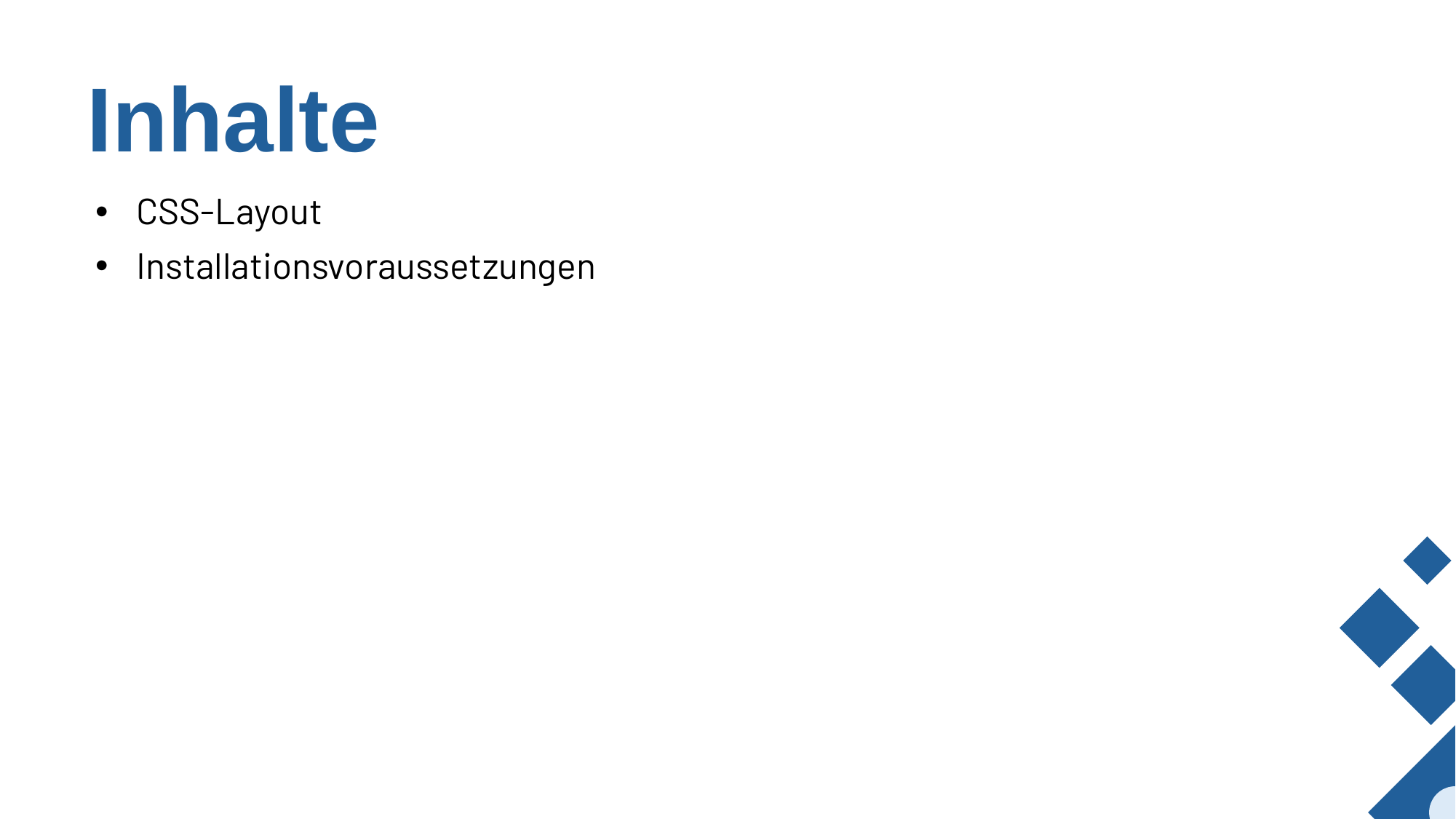

Inhalte
# Model View Controller
CSS-Layout
Installationsvoraussetzungen

Rollenspiel Datenbank